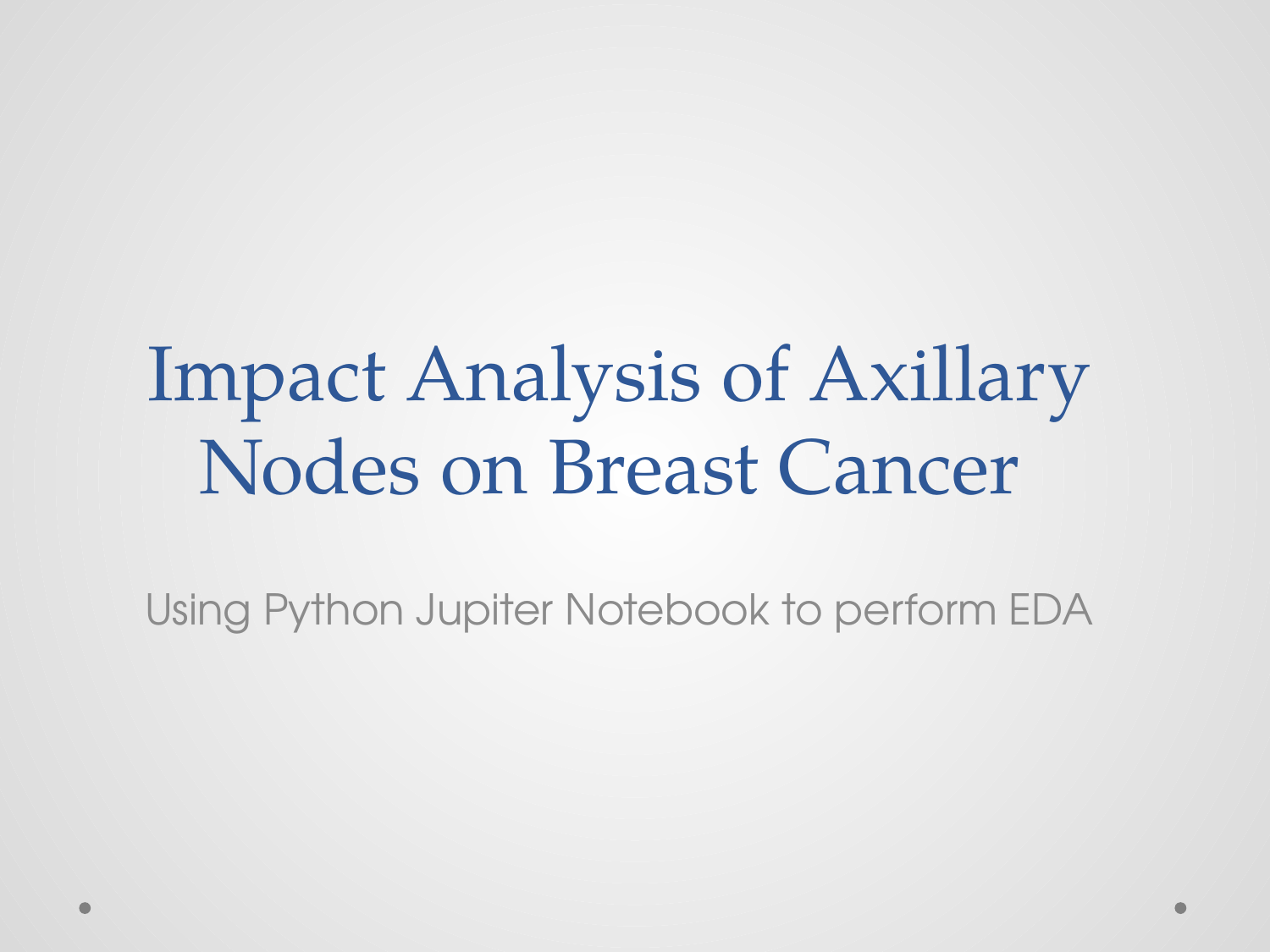

# Impact Analysis of Axillary Nodes on Breast Cancer
Using Python Jupiter Notebook to perform EDA